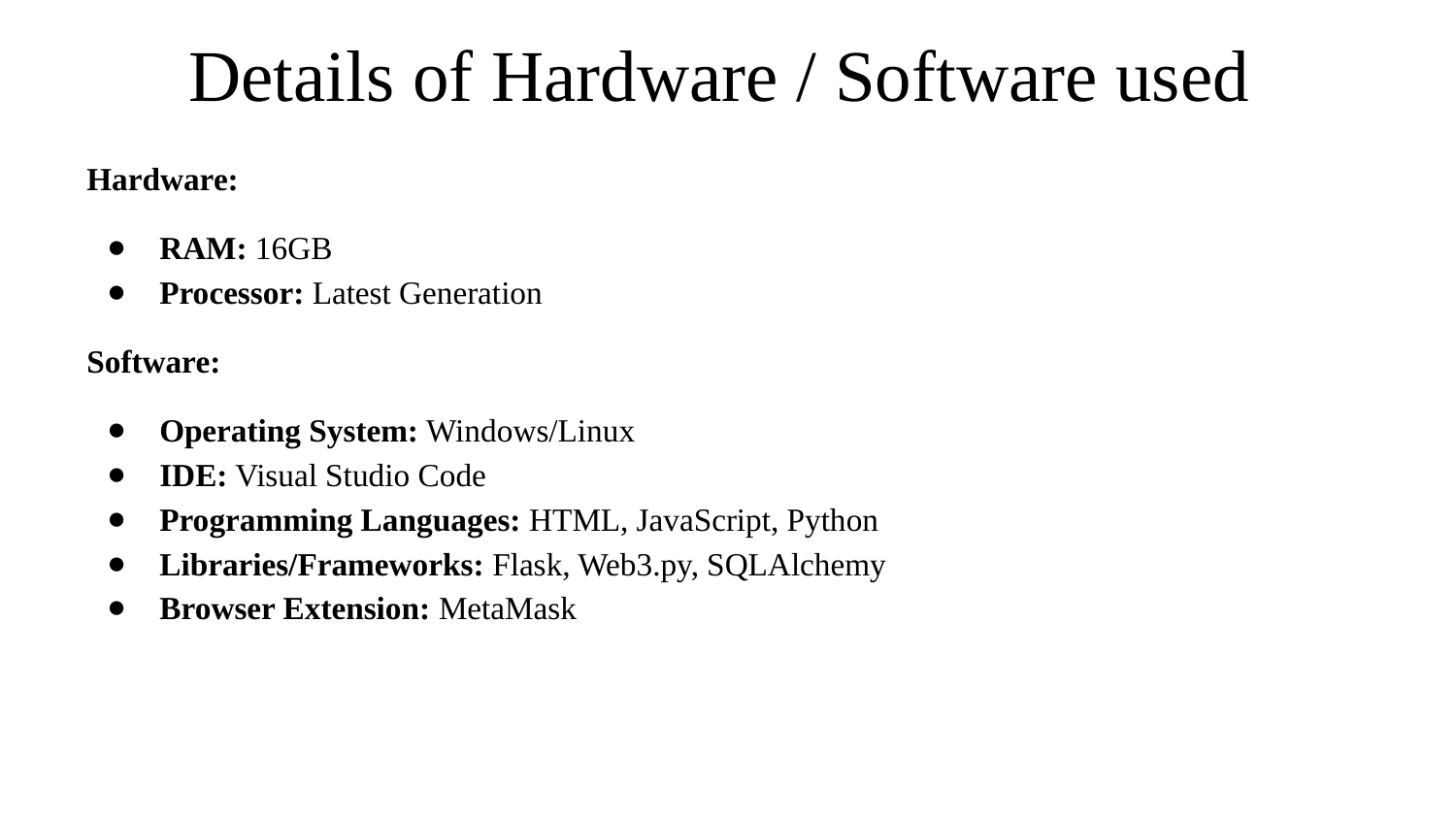

# Details of Hardware / Software used

Hardware:
RAM: 16GB
Processor: Latest Generation
Software:
Operating System: Windows/Linux
IDE: Visual Studio Code
Programming Languages: HTML, JavaScript, Python
Libraries/Frameworks: Flask, Web3.py, SQLAlchemy
Browser Extension: MetaMask